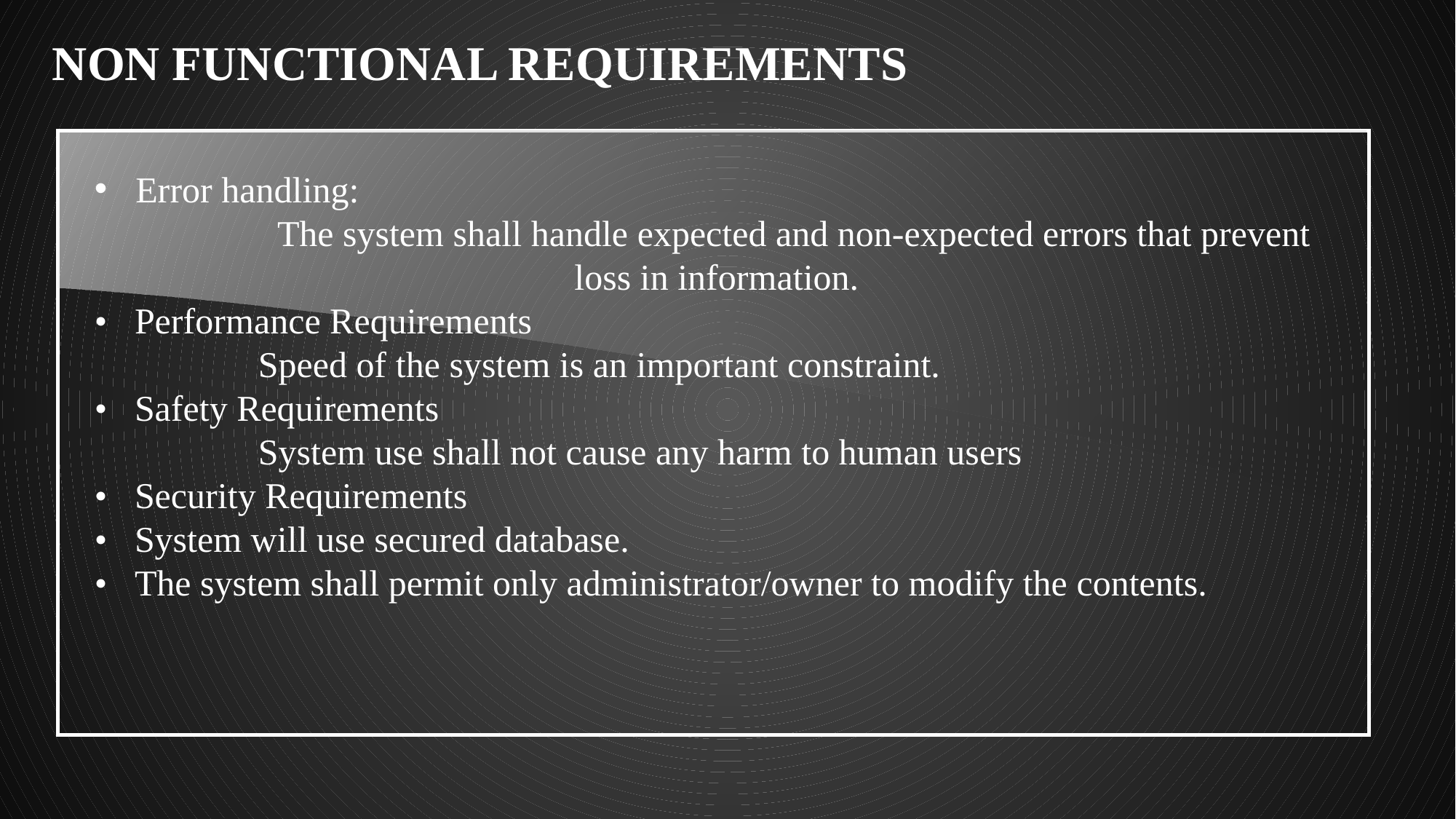

NON FUNCTIONAL REQUIREMENTS

Error handling:
                 The system shall handle expected and non-expected errors that prevent loss in information.
•   Performance Requirements
                  Speed of the system is an important constraint.
•   Safety Requirements
                  System use shall not cause any harm to human users
•   Security Requirements
•   System will use secured database.
•   The system shall permit only administrator/owner to modify the contents.